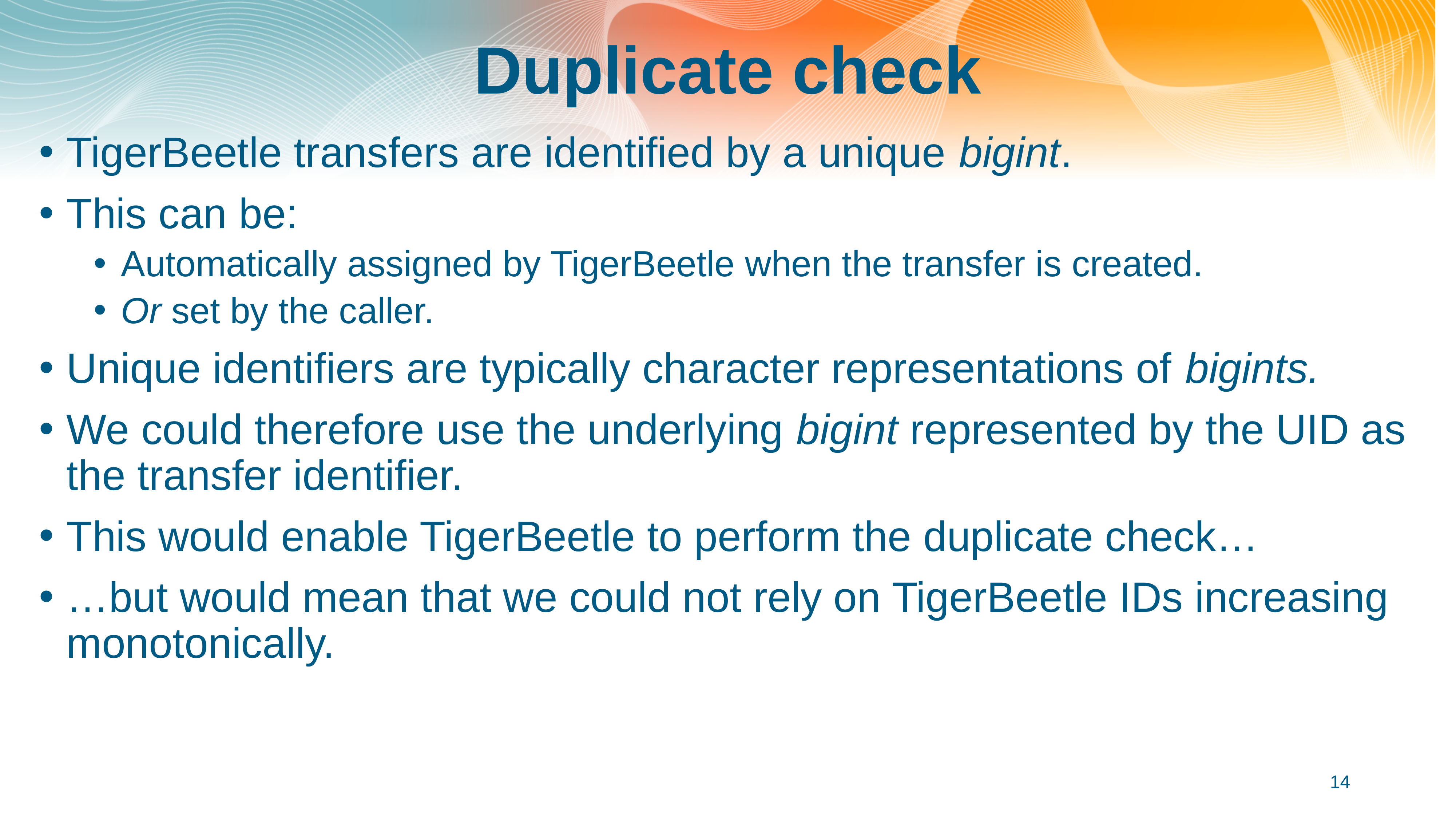

# Duplicate check
TigerBeetle transfers are identified by a unique bigint.
This can be:
Automatically assigned by TigerBeetle when the transfer is created.
Or set by the caller.
Unique identifiers are typically character representations of bigints.
We could therefore use the underlying bigint represented by the UID as the transfer identifier.
This would enable TigerBeetle to perform the duplicate check…
…but would mean that we could not rely on TigerBeetle IDs increasing monotonically.
14